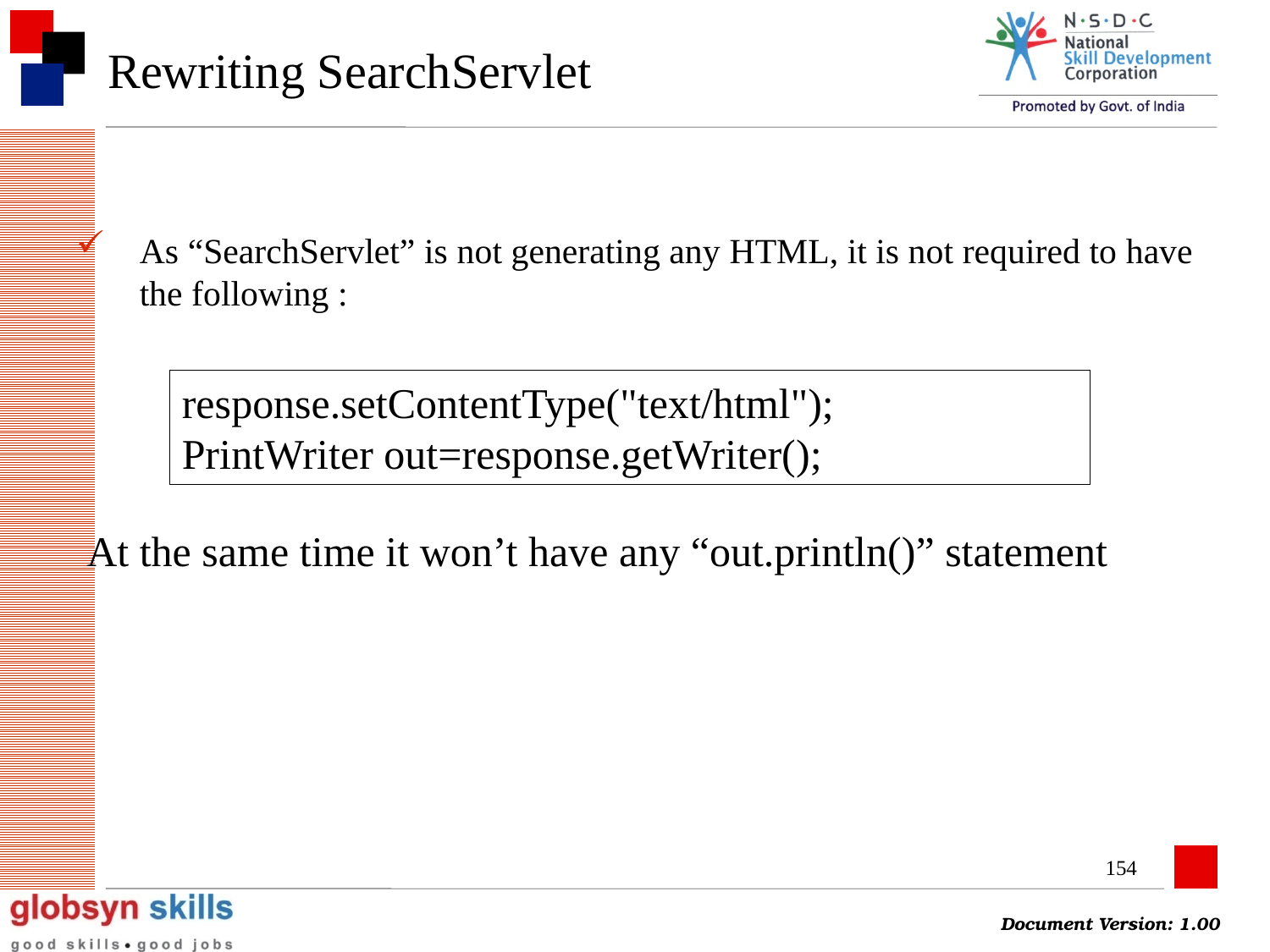

# Rewriting SearchServlet
As “SearchServlet” is not generating any HTML, it is not required to have the following :
response.setContentType("text/html");
PrintWriter out=response.getWriter();
At the same time it won’t have any “out.println()” statement